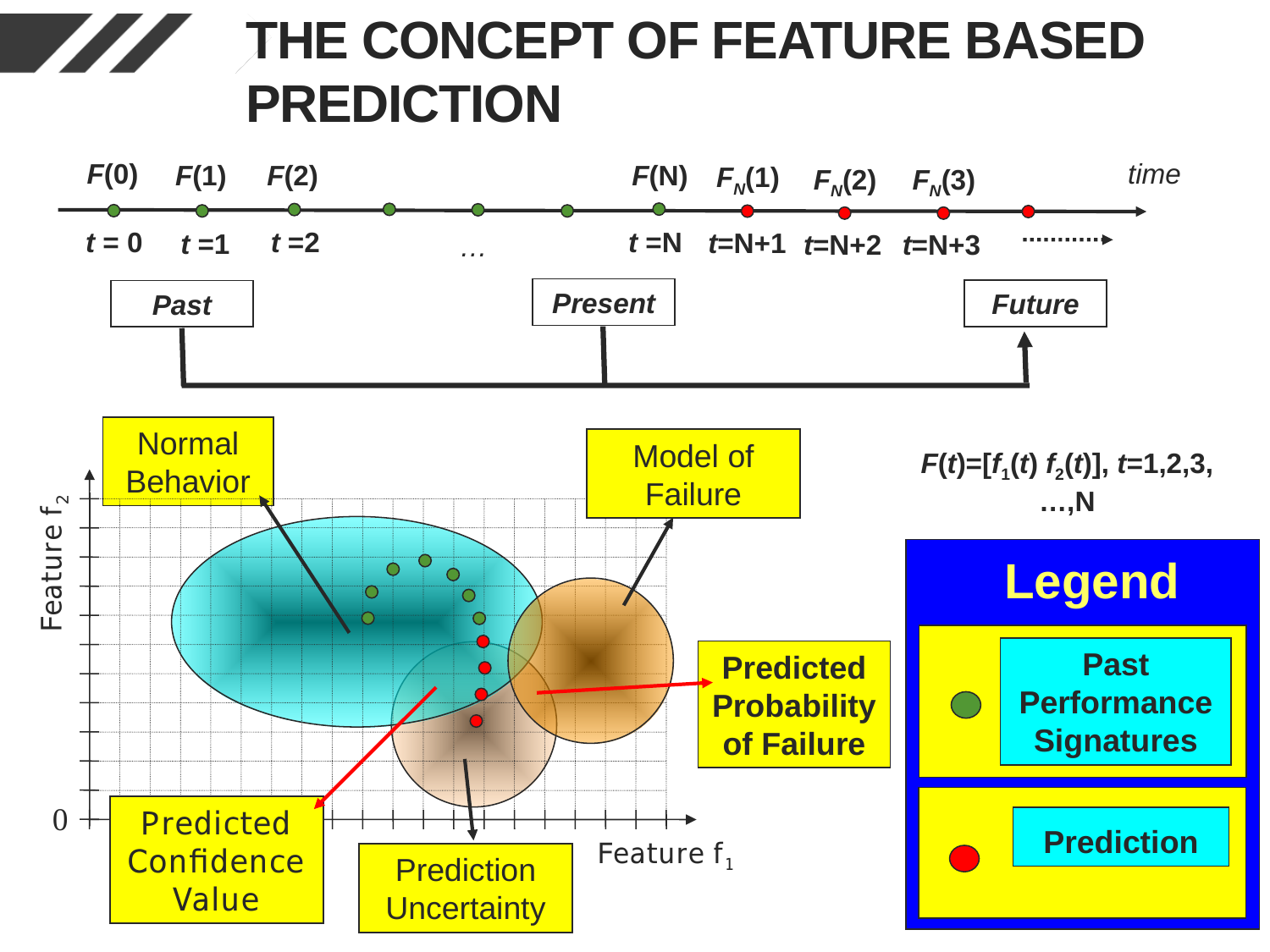

# The Concept of Feature Based Prediction
F(0)

t = 0

time
F(t)=[f1(t) f2(t)], t=1,2,3,…,N
F(1)

t =1

F(2)

t =2

F(N)

t =N
FN(1)

t=N+1

FN(3)

t=N+3

FN(2)

t=N+2

…

Present
Past

Future

Normal Behavior

Model of Failure

Feature f2

0

Feature f1

Legend

Past Performance Signatures

Prediction

Predicted Probability of Failure

Prediction Uncertainty

Predicted Confidence Value